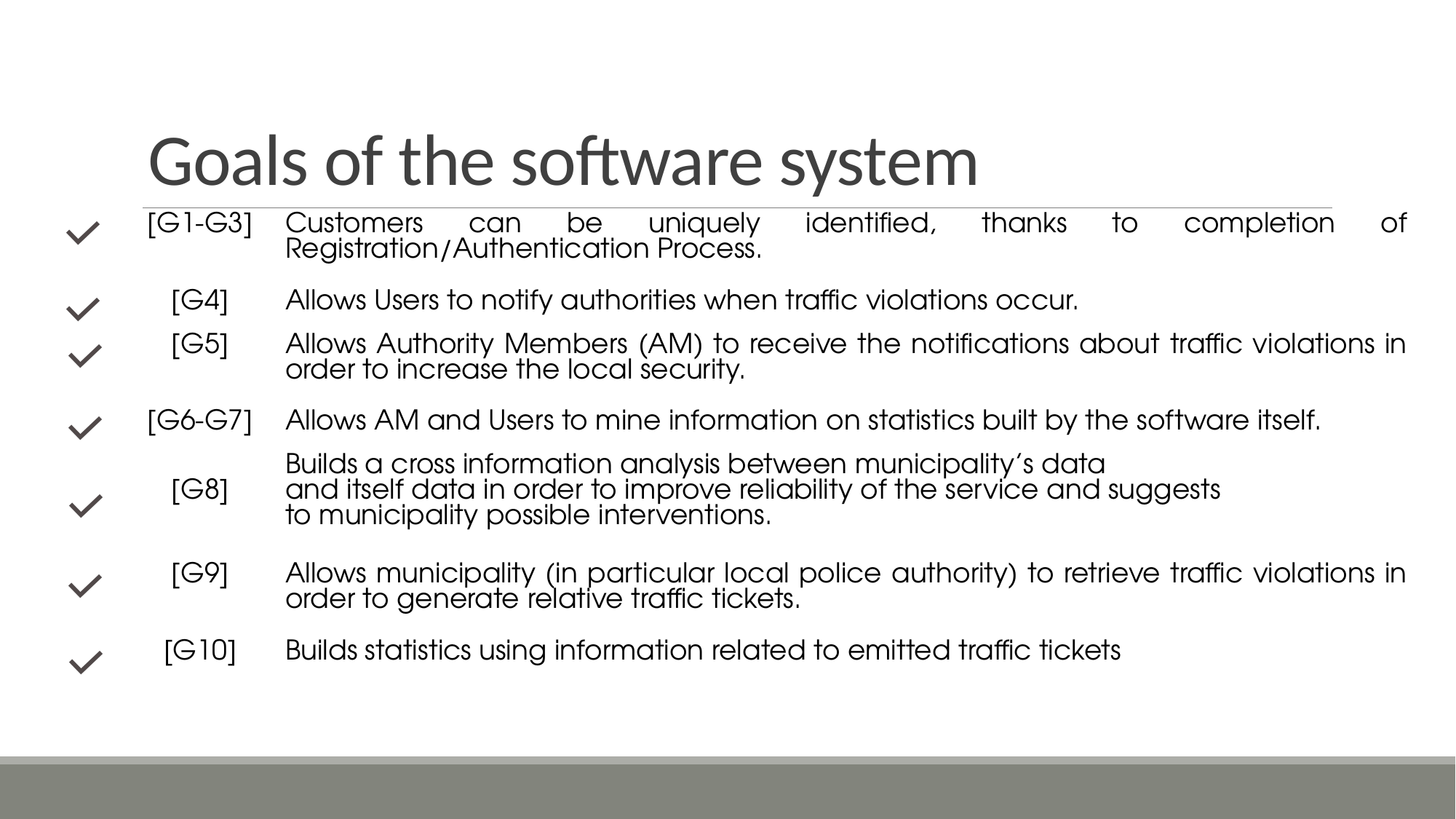

Goals of the software system

| [G1-G3] | Customers can be uniquely identified, thanks to completion of Registration/Authentication Process. |
| --- | --- |
| [G4] | Allows Users to notify authorities when traffic violations occur. |
| [G5] | Allows Authority Members (AM) to receive the notifications about traffic violations in order to increase the local security. |
| [G6-G7] | Allows AM and Users to mine information on statistics built by the software itself. |
| [G8] | Builds a cross information analysis between municipality’s data and itself data in order to improve reliability of the service and suggests to municipality possible interventions. |
| [G9] | Allows municipality (in particular local police authority) to retrieve traffic violations in order to generate relative traffic tickets. |
| [G10] | Builds statistics using information related to emitted traffic tickets |
|  |  |